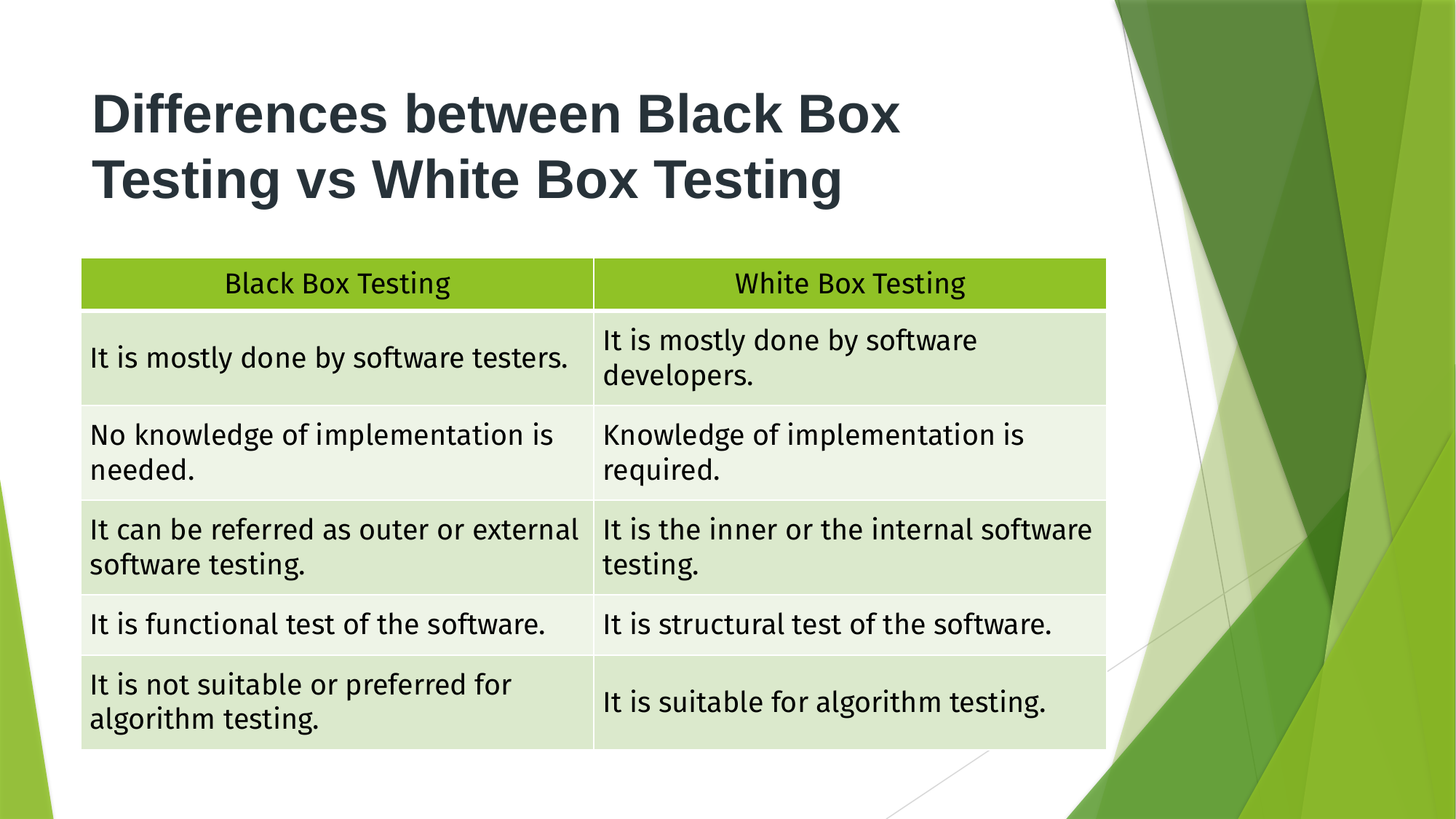

# Differences between Black Box Testing vs White Box Testing
| Black Box Testing | White Box Testing |
| --- | --- |
| It is mostly done by software testers. | It is mostly done by software developers. |
| No knowledge of implementation is needed. | Knowledge of implementation is required. |
| It can be referred as outer or external software testing. | It is the inner or the internal software testing. |
| It is functional test of the software. | It is structural test of the software. |
| It is not suitable or preferred for algorithm testing. | It is suitable for algorithm testing. |